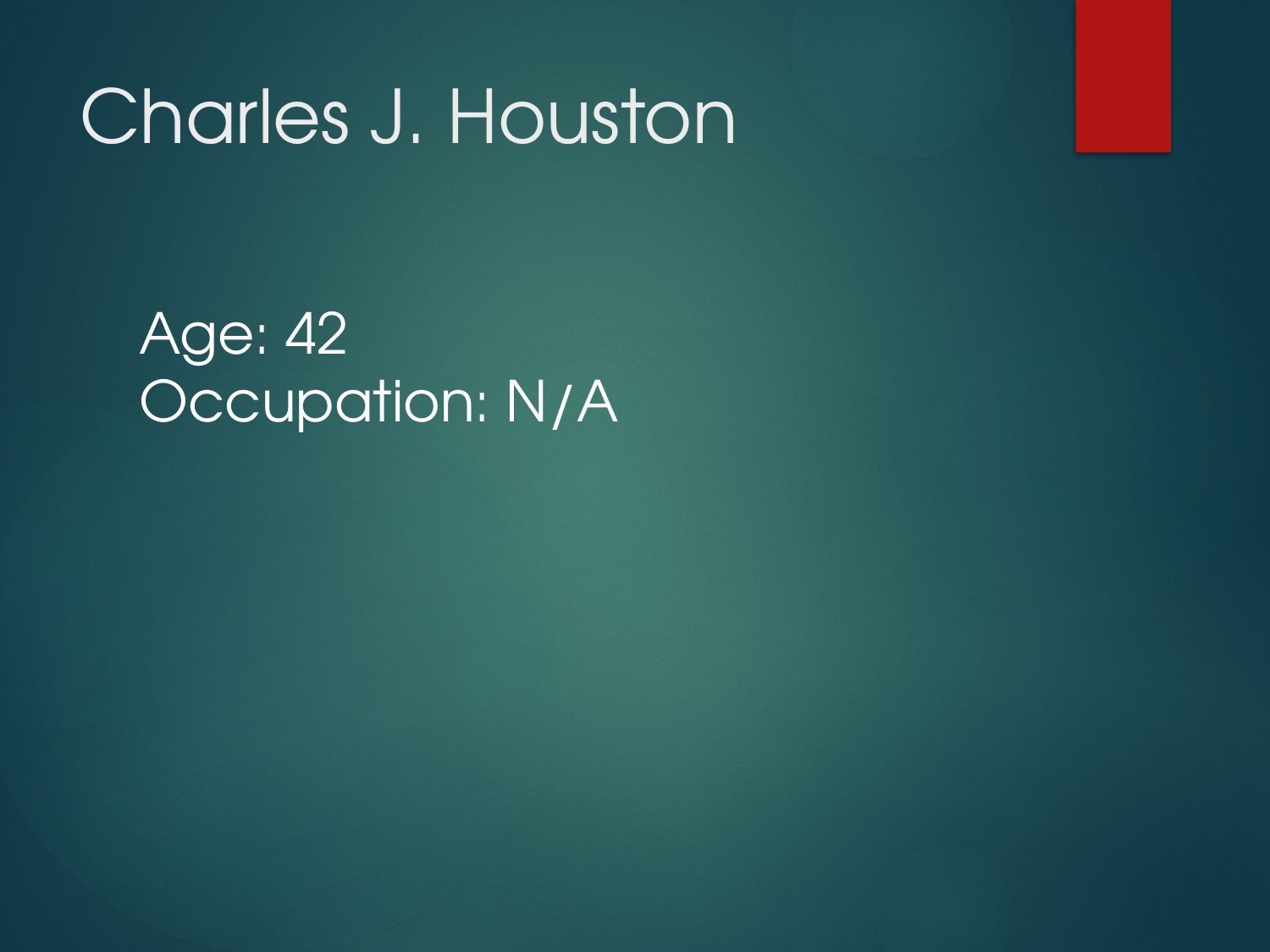

# Charles J. Houston

Age: 42
Occupation: N/A